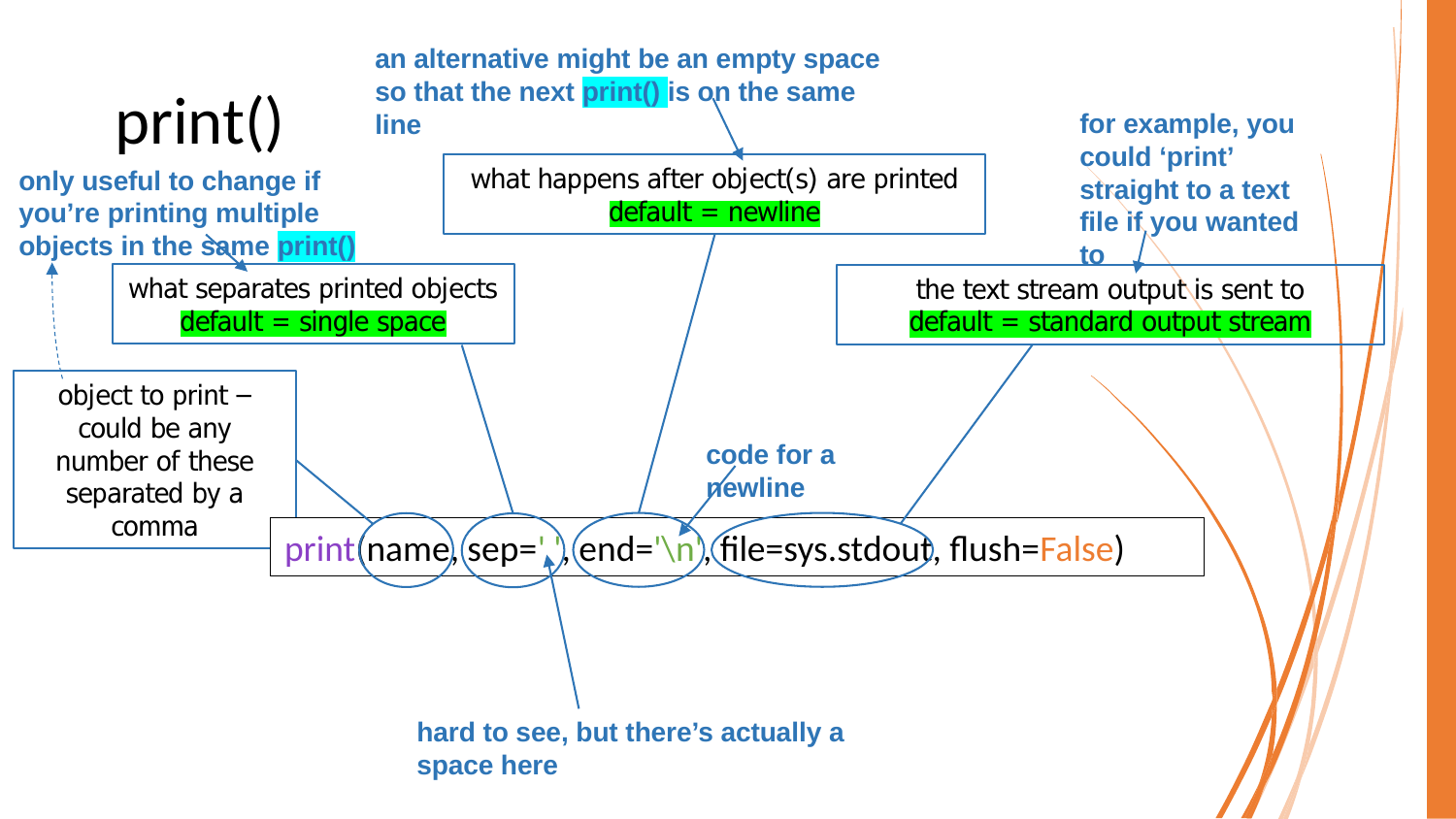

an alternative might be an empty space so that the next print() is on the same line
# print()
for example, you could ‘print’
straight to a text file if you wanted to

what happens after object(s) are printed
default = newline
only useful to change if you’re printing multiple objects in the same print()
what separates printed objects
default = single space
the text stream output is sent to
default = standard output stream
object to print – could be any number of these separated by a comma
code for a newline

print(name, sep=' ', end='\n', file=sys.stdout, flush=False)
hard to see, but there’s actually a space here
COMP40003 Software Development and Application Modelling | Email: p.c.windridge@staffs.ac.uk
21